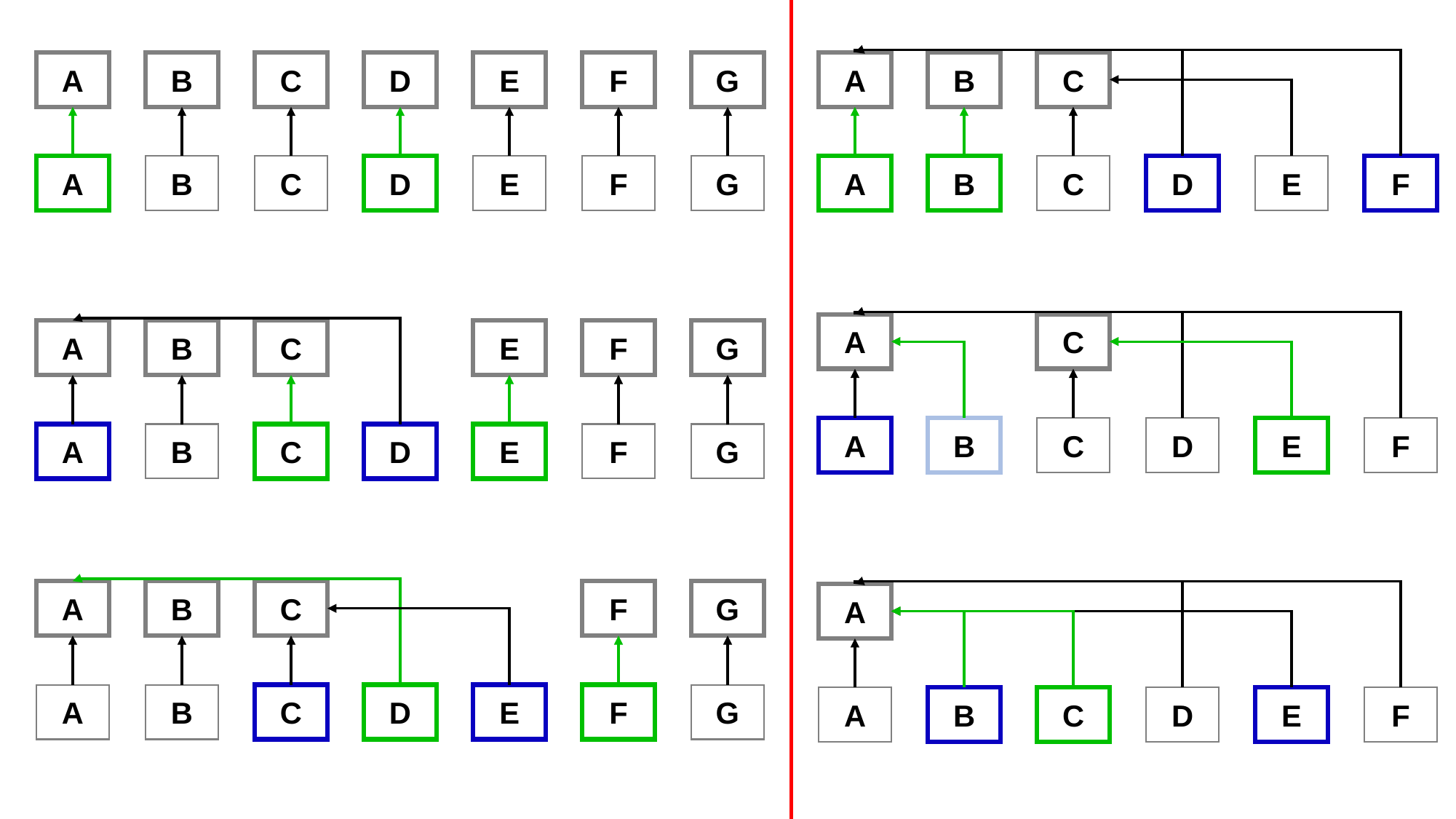

A
B
C
D
E
F
G
A
B
C
D
E
F
G
A
B
C
G
A
B
C
D
E
F
G
A
C
G
A
B
C
D
E
F
G
A
B
C
E
F
G
A
B
C
D
E
F
G
A
B
C
F
G
A
B
C
D
E
F
G
A
G
A
B
C
D
E
F
G